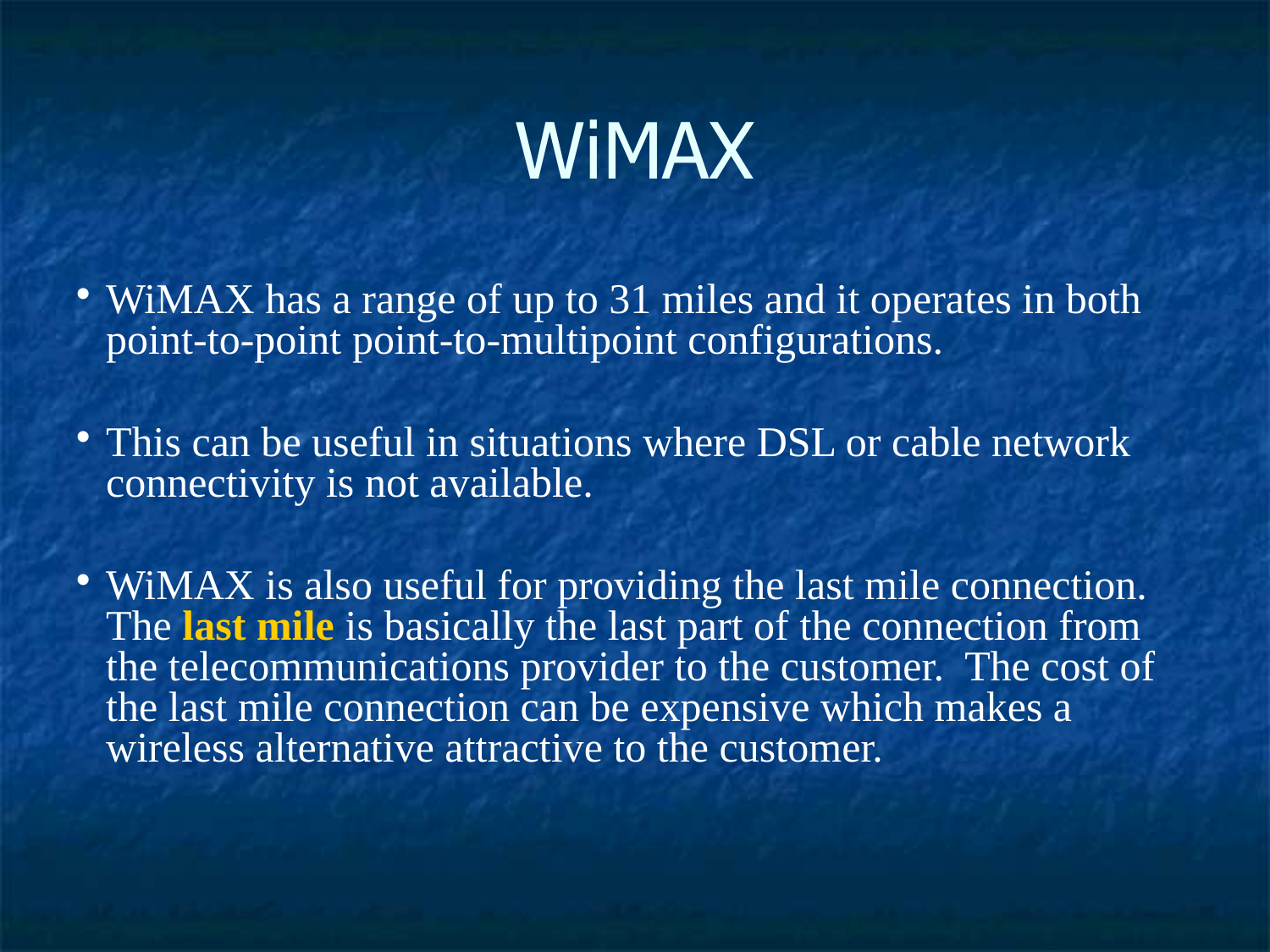

WiMAX
WiMAX has a range of up to 31 miles and it operates in both point-to-point point-to-multipoint configurations.

This can be useful in situations where DSL or cable network connectivity is not available.

WiMAX is also useful for providing the last mile connection.  The last mile is basically the last part of the connection from the telecommunications provider to the customer.  The cost of the last mile connection can be expensive which makes a wireless alternative attractive to the customer.